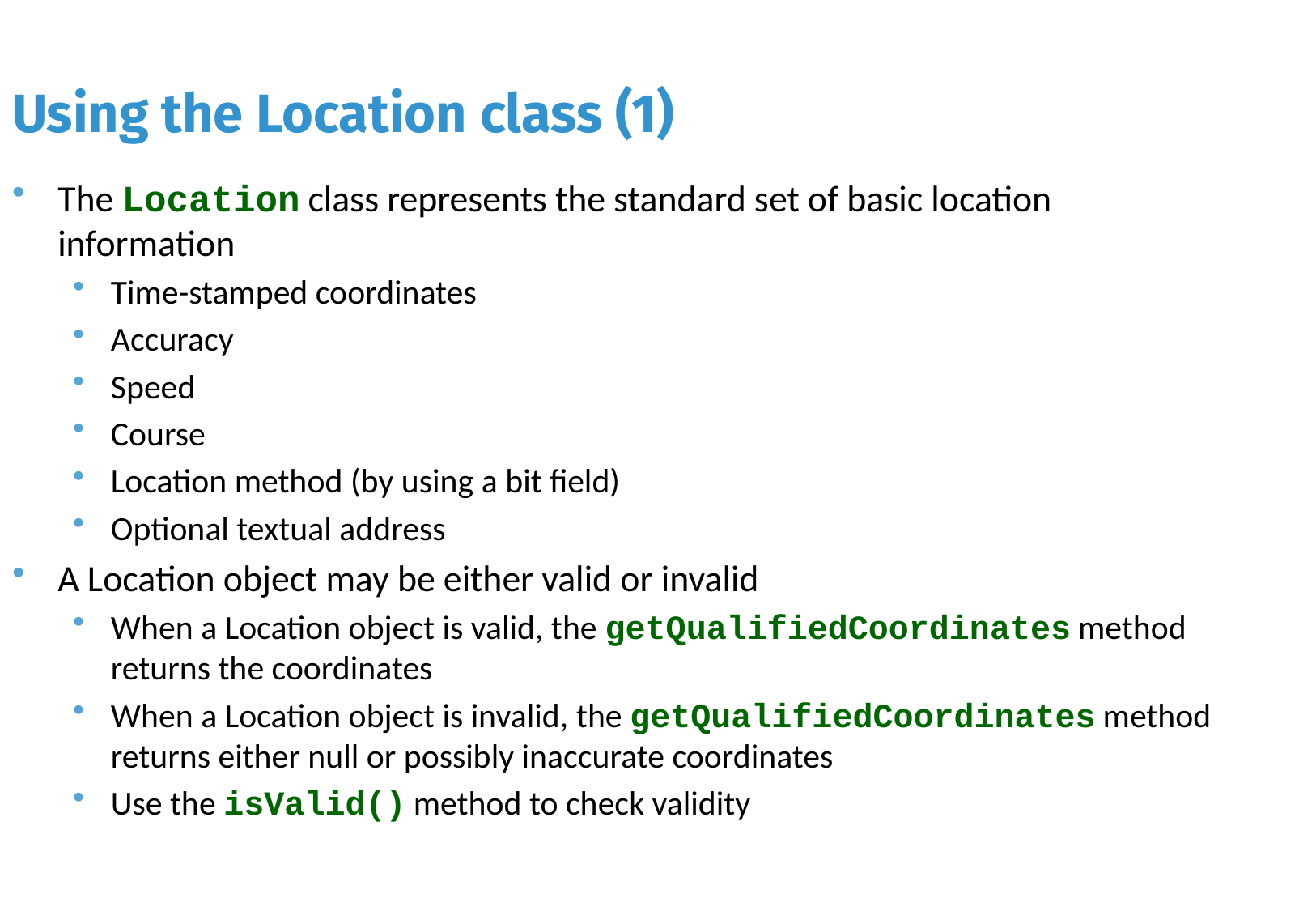

Using the Location class (1)
The Location class represents the standard set of basic location information
Time-stamped coordinates
Accuracy
Speed
Course
Location method (by using a bit field)
Optional textual address
A Location object may be either valid or invalid
When a Location object is valid, the getQualifiedCoordinates method returns the coordinates
When a Location object is invalid, the getQualifiedCoordinates method returns either null or possibly inaccurate coordinates
Use the isValid() method to check validity